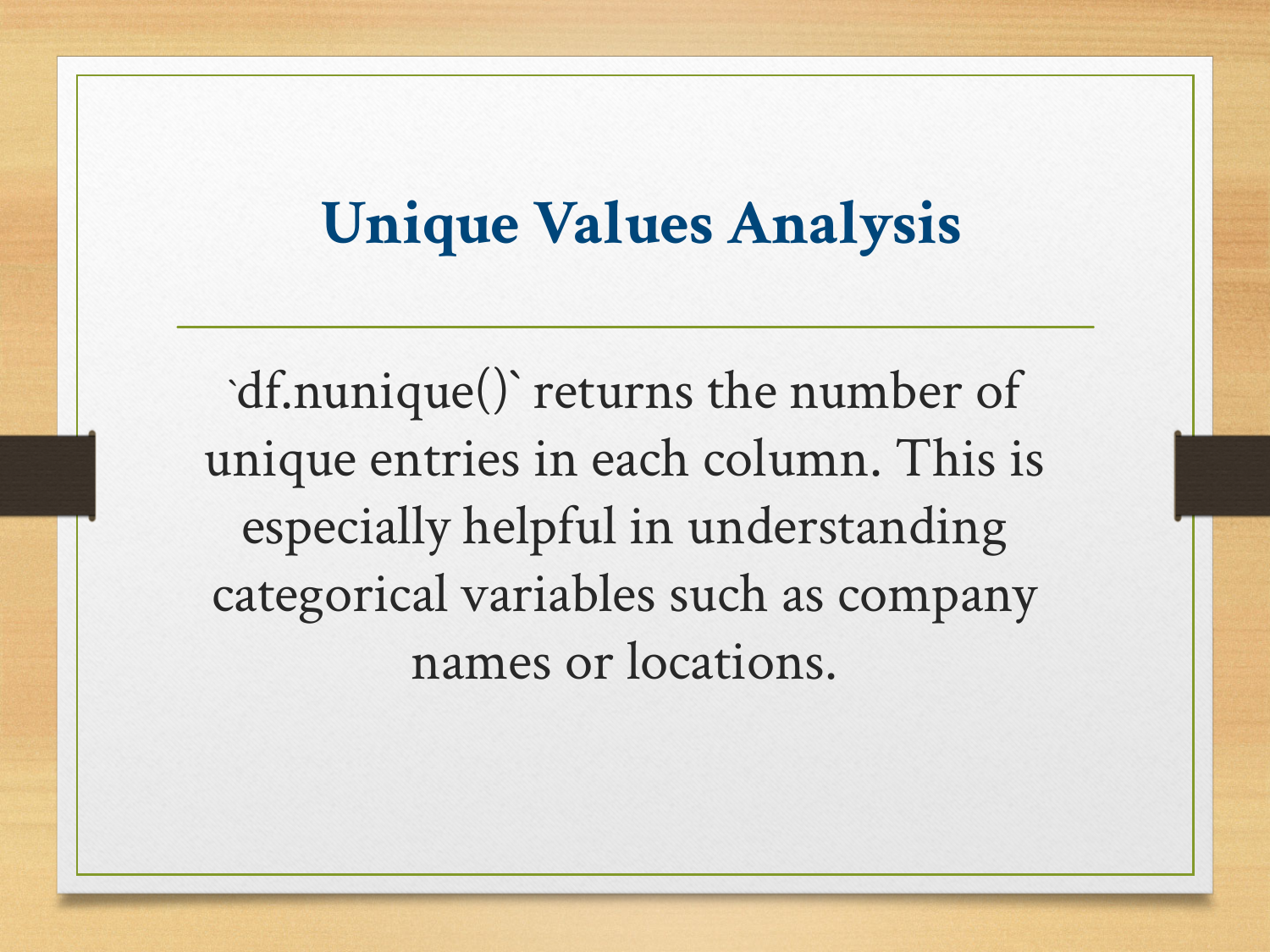

# Unique Values Analysis
`df.nunique()` returns the number of unique entries in each column. This is especially helpful in understanding categorical variables such as company names or locations.